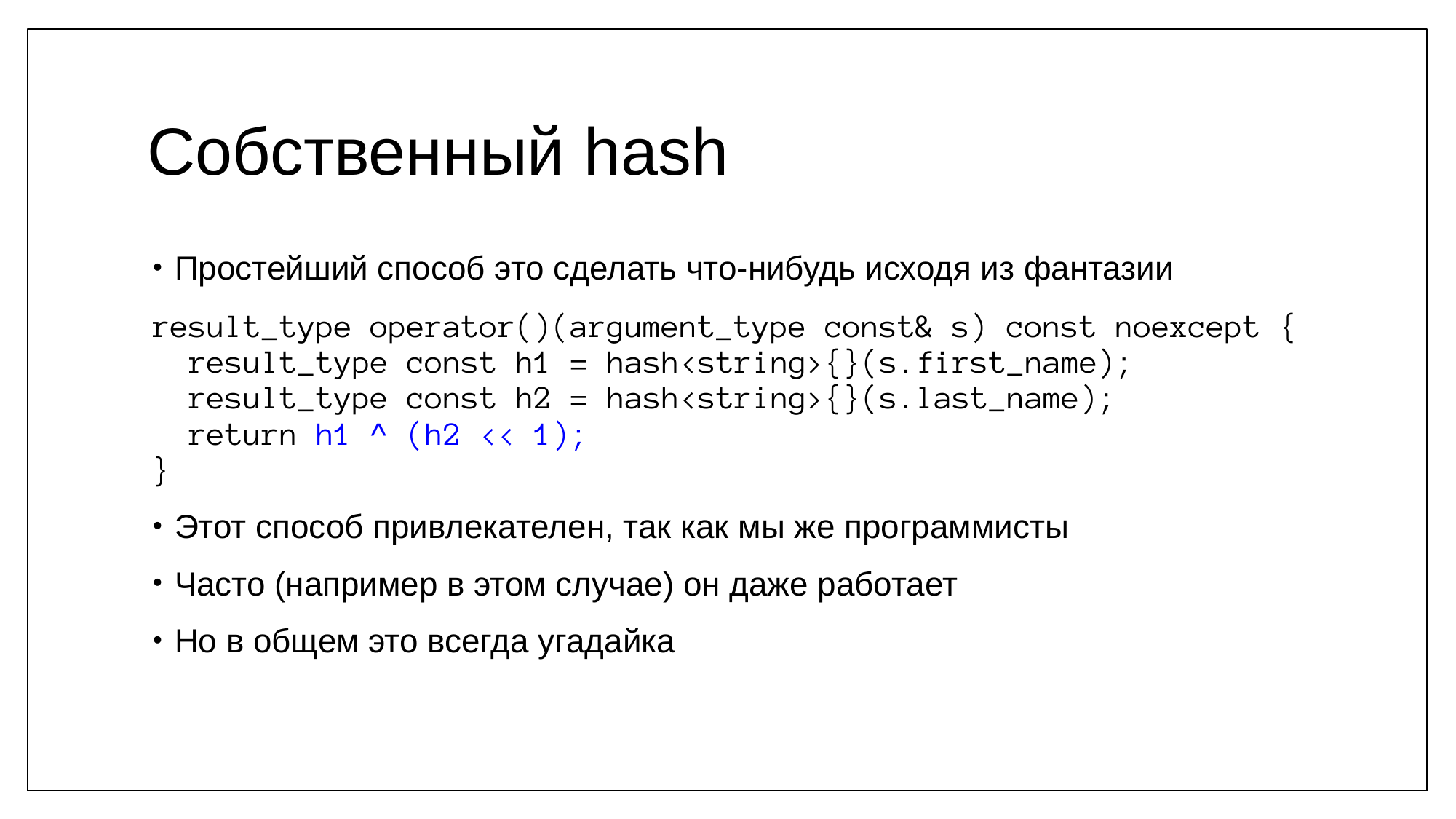

# Собственный hash
Простейший способ это сделать что-нибудь исходя из фантазии
result_type operator()(argument_type const& s) const noexcept {
  result_type const h1 = hash<string>{}(s.first_name);
  result_type const h2 = hash<string>{}(s.last_name);
  return h1 ^ (h2 << 1);
}
Этот способ привлекателен, так как мы же программисты
Часто (например в этом случае) он даже работает
Но в общем это всегда угадайка